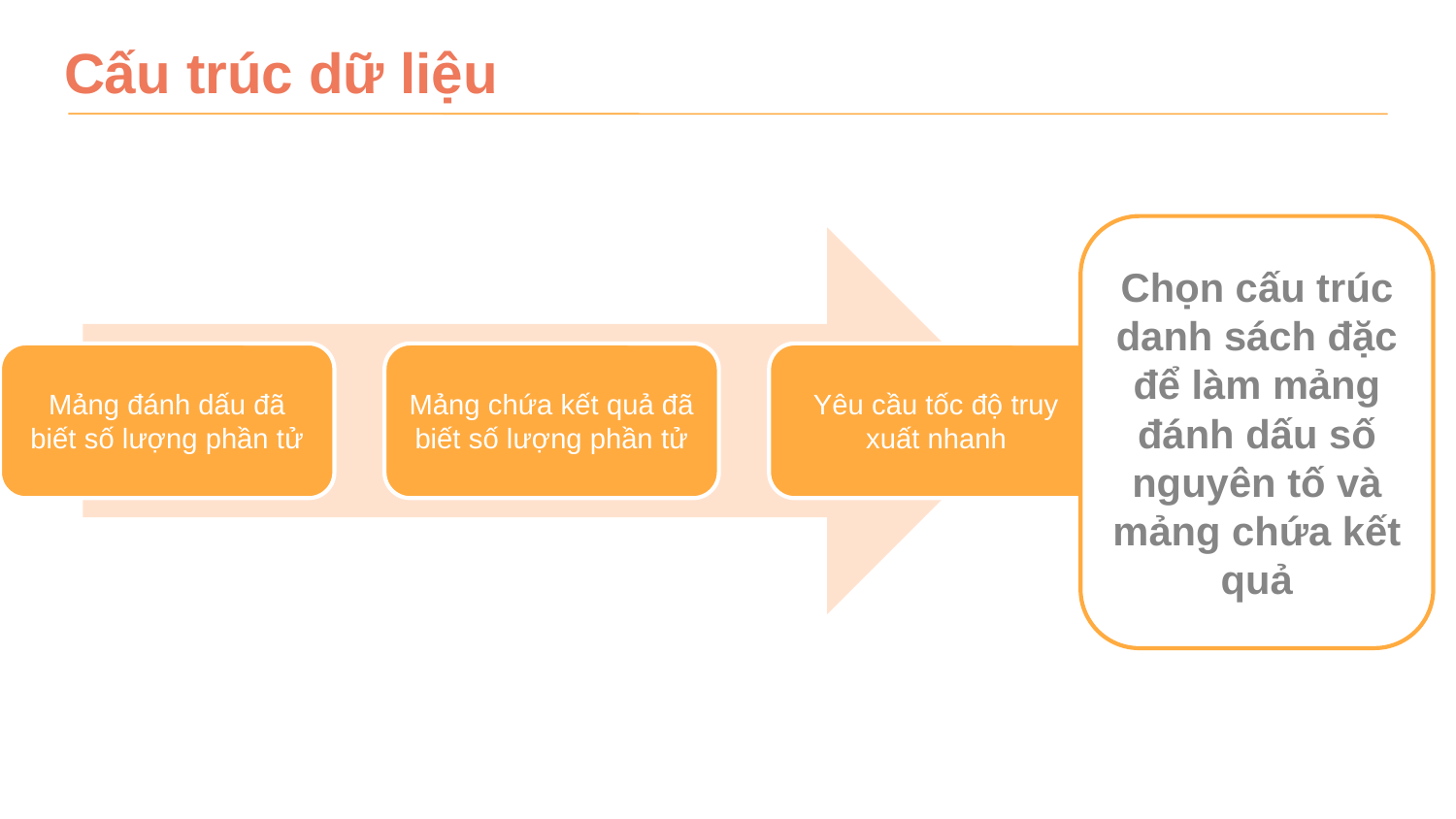

# Cấu trúc dữ liệu

Chọn cấu trúc danh sách đặc để làm mảng đánh dấu số nguyên tố và mảng chứa kết quả
Mảng đánh dấu đã biết số lượng phần tử
Mảng chứa kết quả đã biết số lượng phần tử
Yêu cầu tốc độ truy xuất nhanh